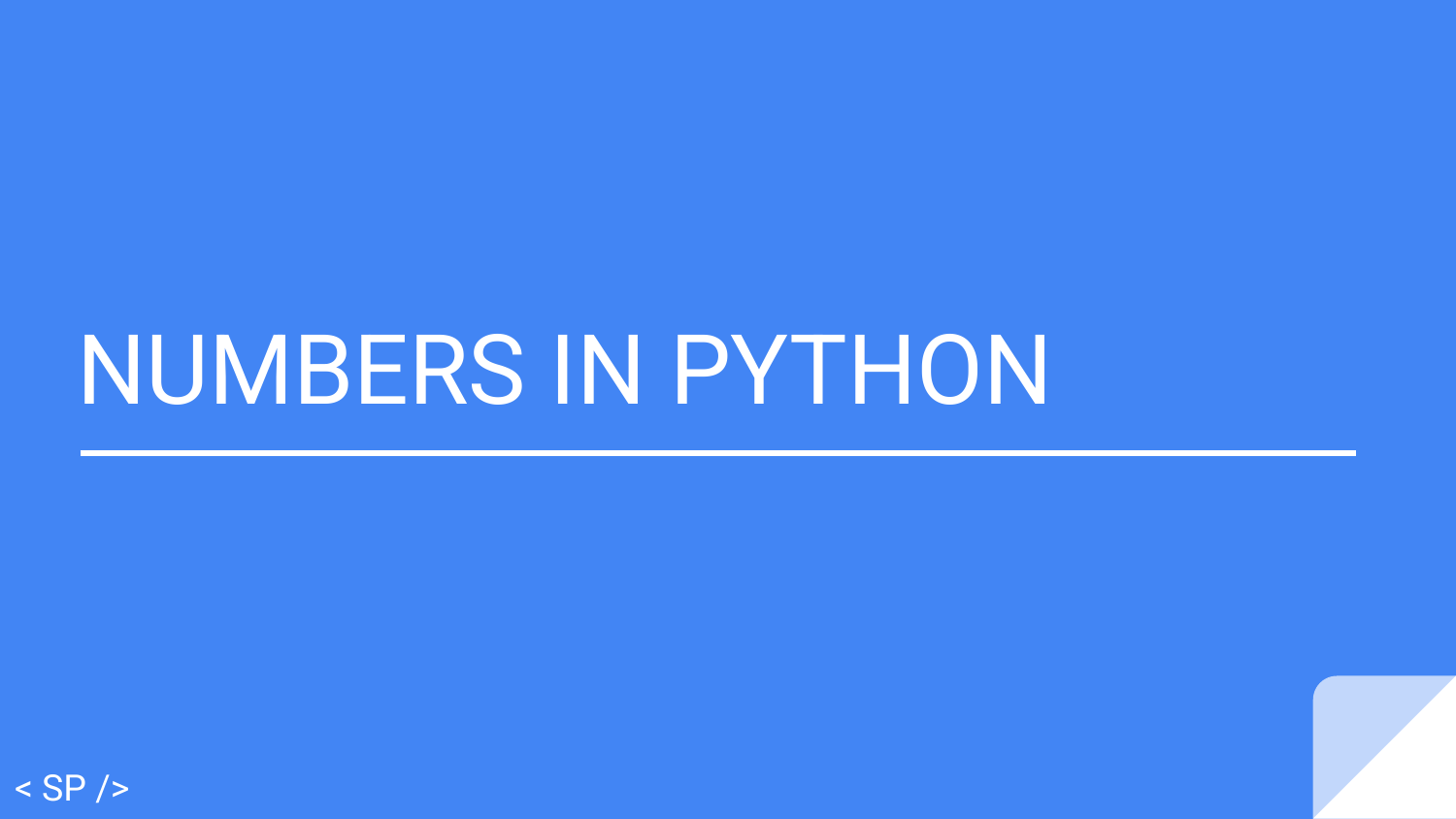

# NUMBERS IN PYTHON
< SP />